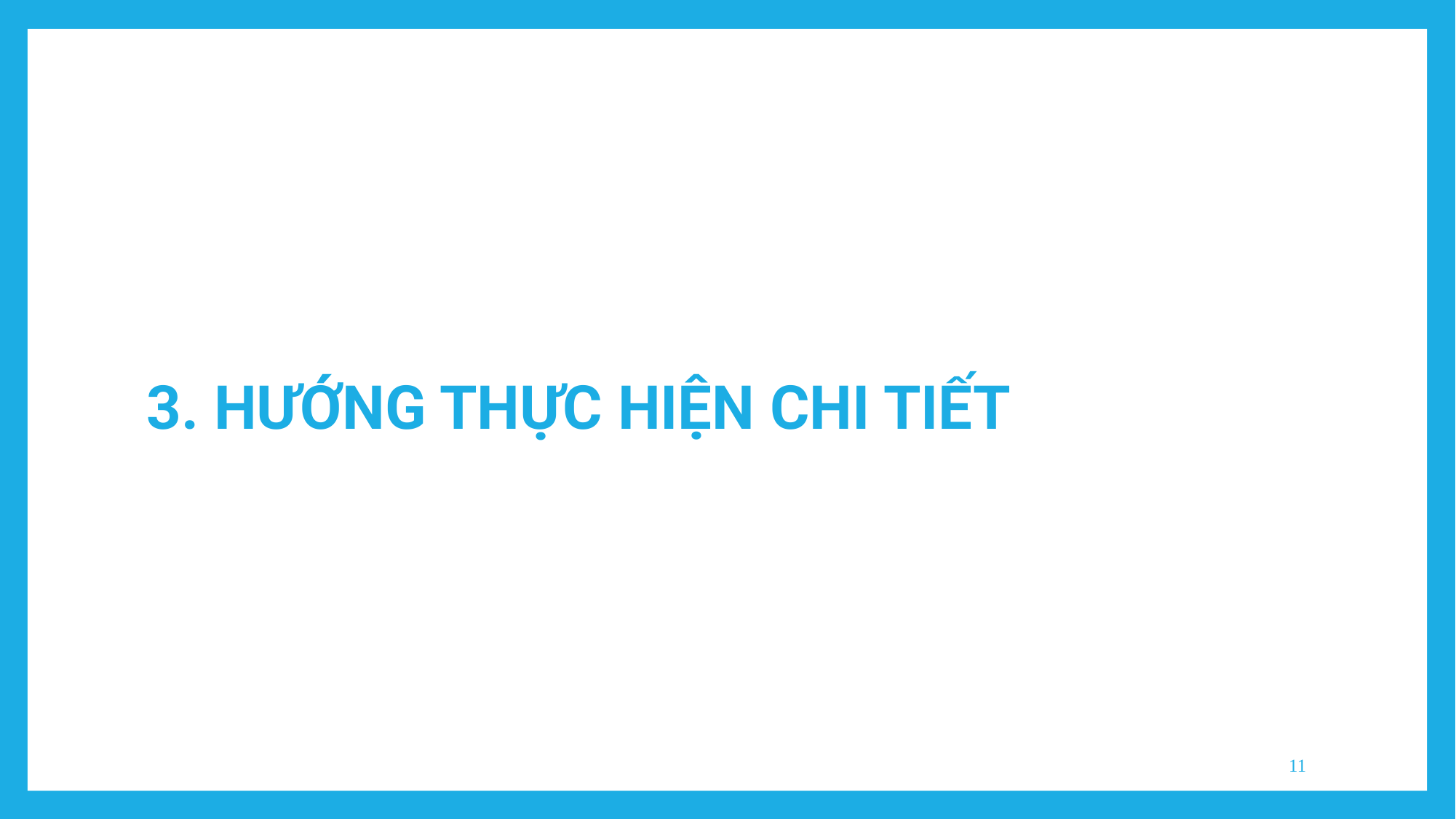

# 3. HƯỚNG THỰC HIỆN CHI TIẾT
11